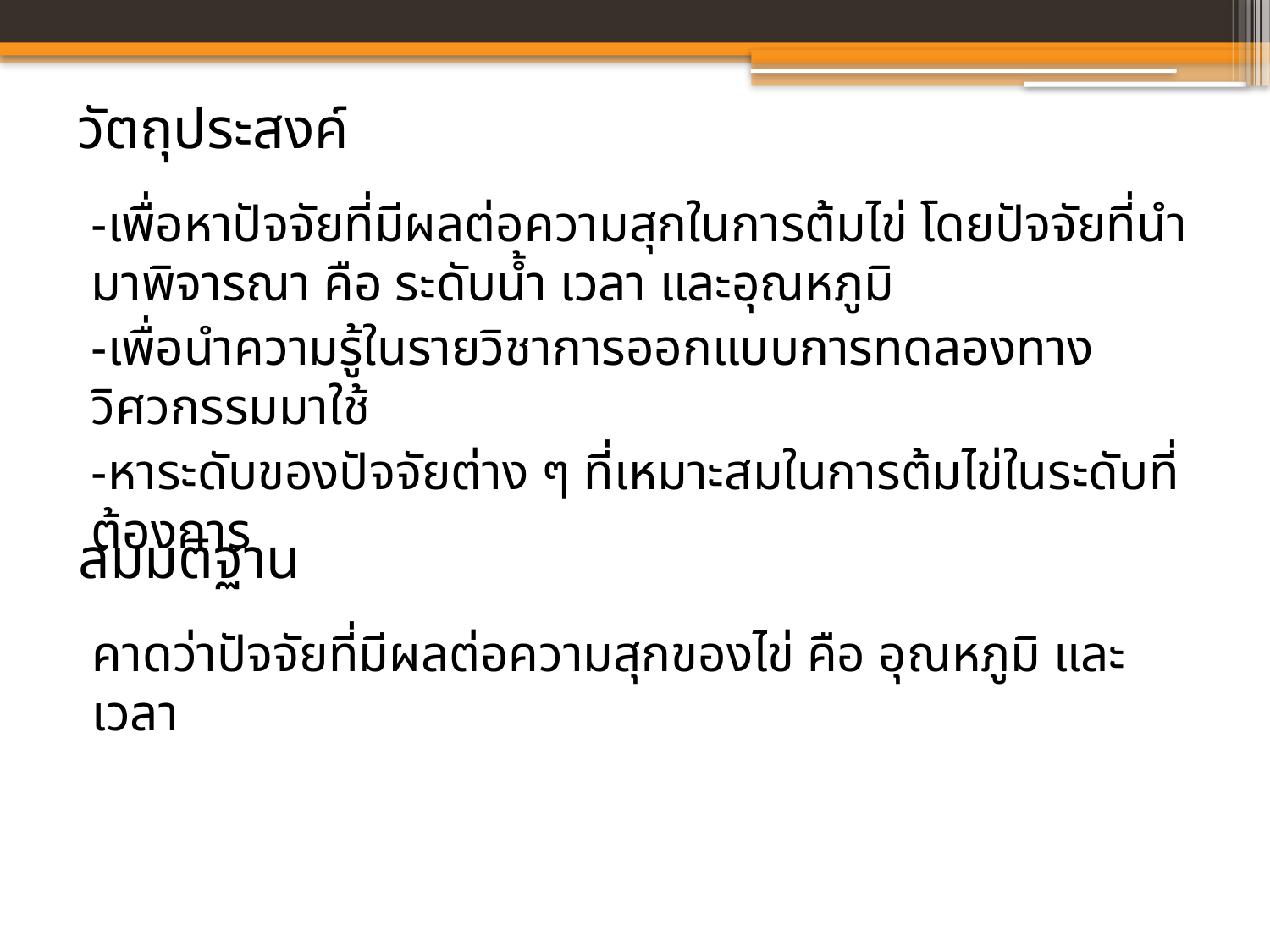

# วัตถุประสงค์
-เพื่อหาปัจจัยที่มีผลต่อความสุกในการต้มไข่ โดยปัจจัยที่นำมาพิจารณา คือ ระดับน้ำ เวลา และอุณหภูมิ
-เพื่อนำความรู้ในรายวิชาการออกแบบการทดลองทางวิศวกรรมมาใช้
-หาระดับของปัจจัยต่าง ๆ ที่เหมาะสมในการต้มไข่ในระดับที่ต้องการ

สมมติฐาน
คาดว่าปัจจัยที่มีผลต่อความสุกของไข่ คือ อุณหภูมิ และเวลา